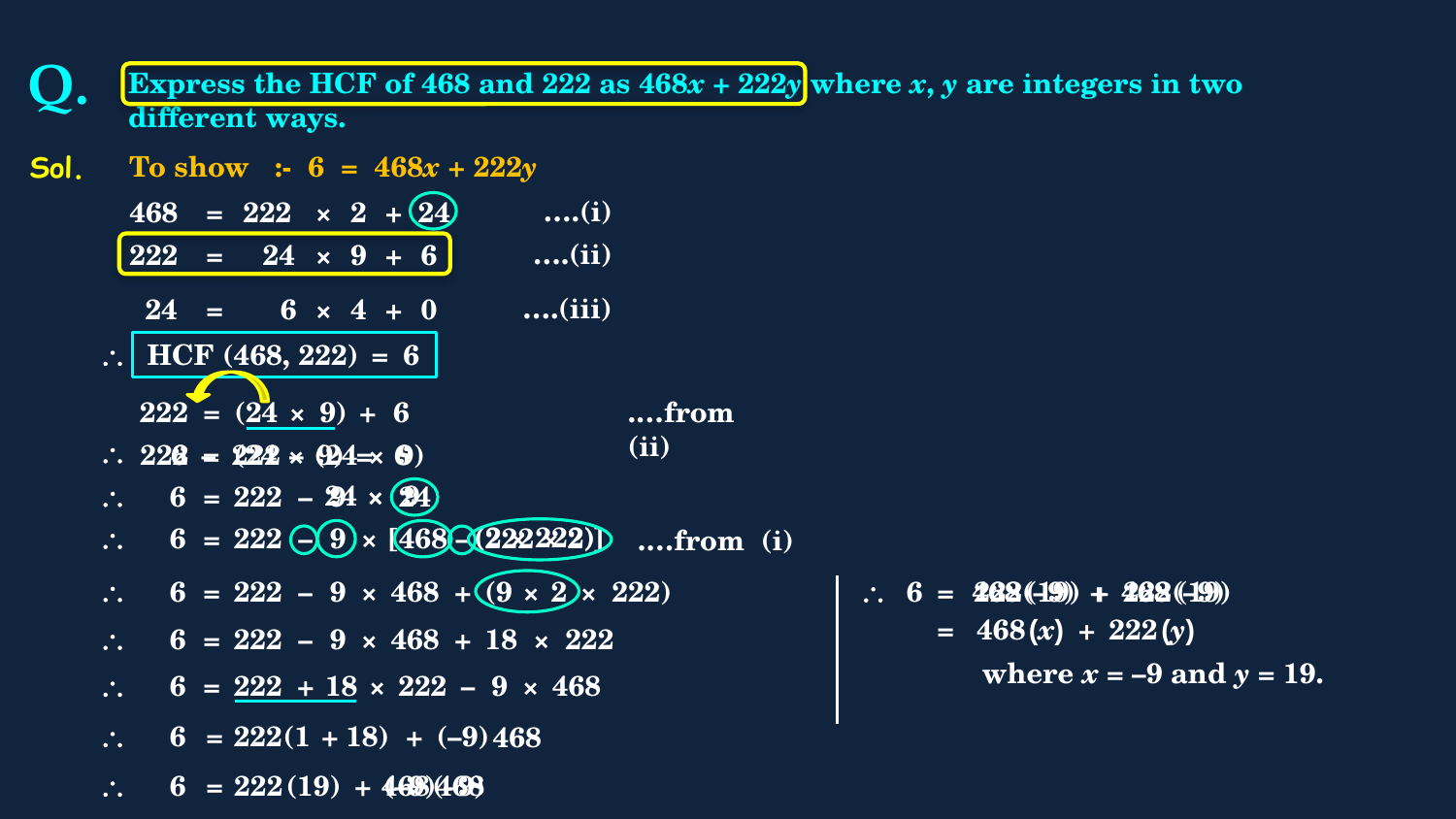

Q.
Express the HCF of 468 and 222 as 468x + 222y where x, y are integers in two different ways.

To show   :-  6  =  468x + 222y
Sol.
….(i)
468
=
222
×
2
+
24

….(ii)
222
=
24
×
9
+
6

….(iii)
24
=
6
×
4
+
0
∴
HCF (468, 222)
=
6

222
=
(24
×
9)
+
6
.…from  (ii)
∴
222
6
–
=
222
(24
×
–
(24
9)
=
×
6
9)
24
9
×
×
∴
6
=
222
–
9
24

(2 × 222)
∴
6
=
222
–
9
×
[468 –
(222 × 2)
]
.…from  (i)

∴
6
=
222
–
9
×
468
+
(9
×
2
×
222)
∴
6
=
222
(19)
+
468
(–9)
468
(–9)
+
222
(19)

=
468
(x)
+
222
(y)
∴
6
=
222
–
9
×
468
+
18
×
222
where x = –9 and y = 19.
∴
6
=
222
+
18
×
222
–
9
×
468
∴
6
=
222
(1
+
18)
+
(–9)
468
∴
6
=
222
(19)
+
468
(–9)
(–9)
468